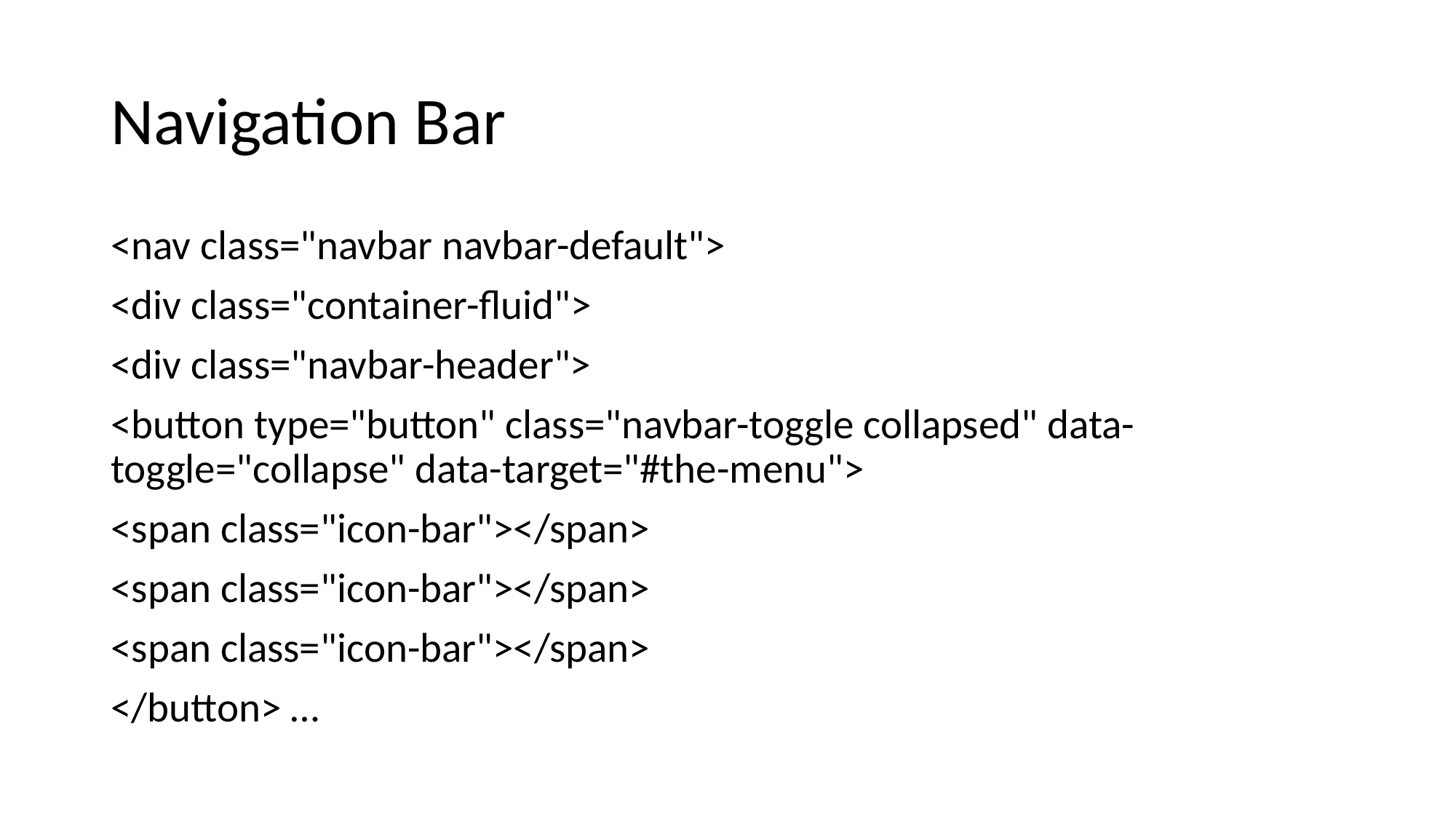

# Navigation Bar
<nav class="navbar navbar-default">
<div class="container-fluid">
<div class="navbar-header">
<button type="button" class="navbar-toggle collapsed" data-toggle="collapse" data-target="#the-menu">
<span class="icon-bar"></span>
<span class="icon-bar"></span>
<span class="icon-bar"></span>
</button> …